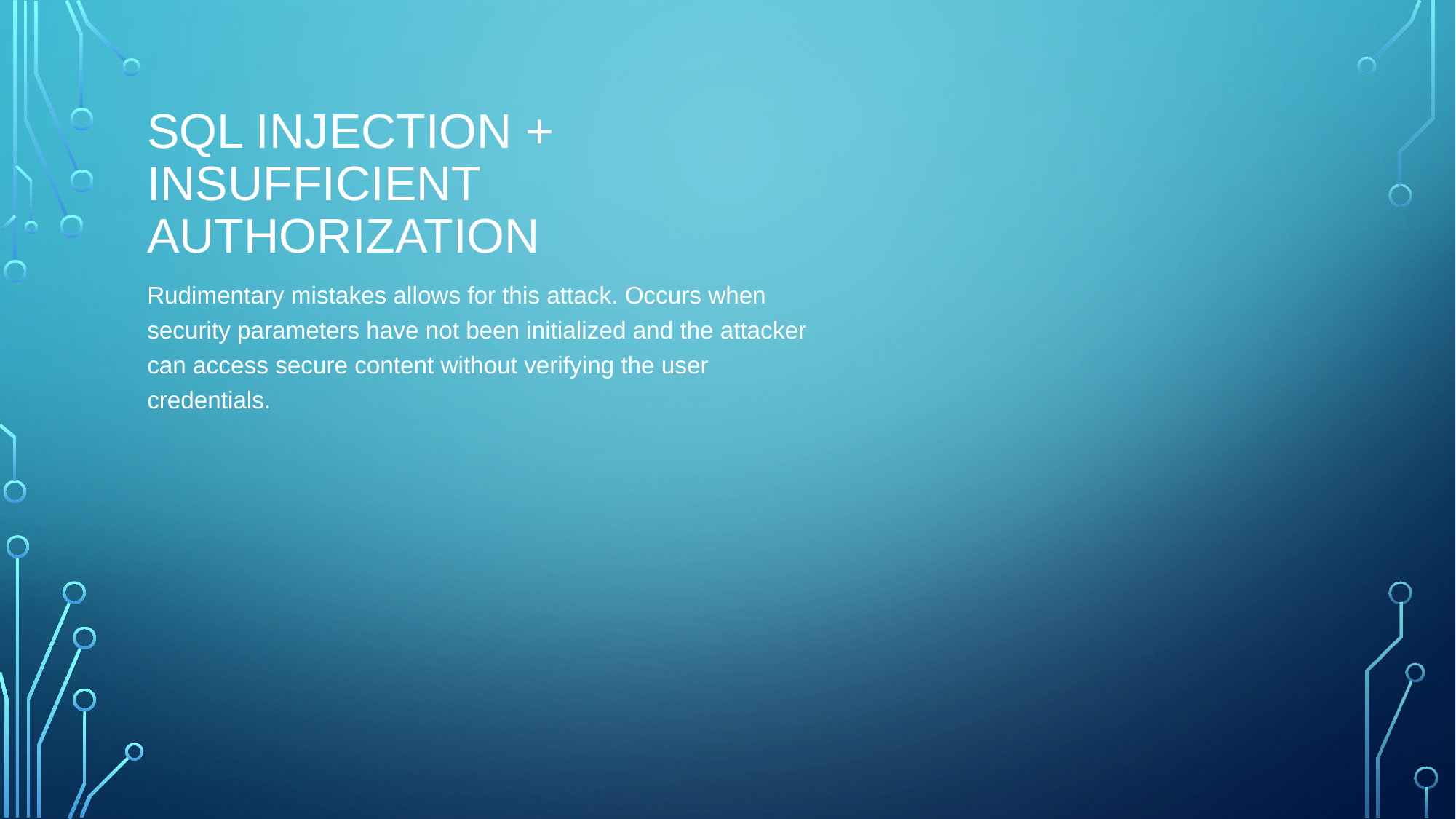

# Sql injection + insufficient authorization
Rudimentary mistakes allows for this attack. Occurs when security parameters have not been initialized and the attacker can access secure content without verifying the user credentials.